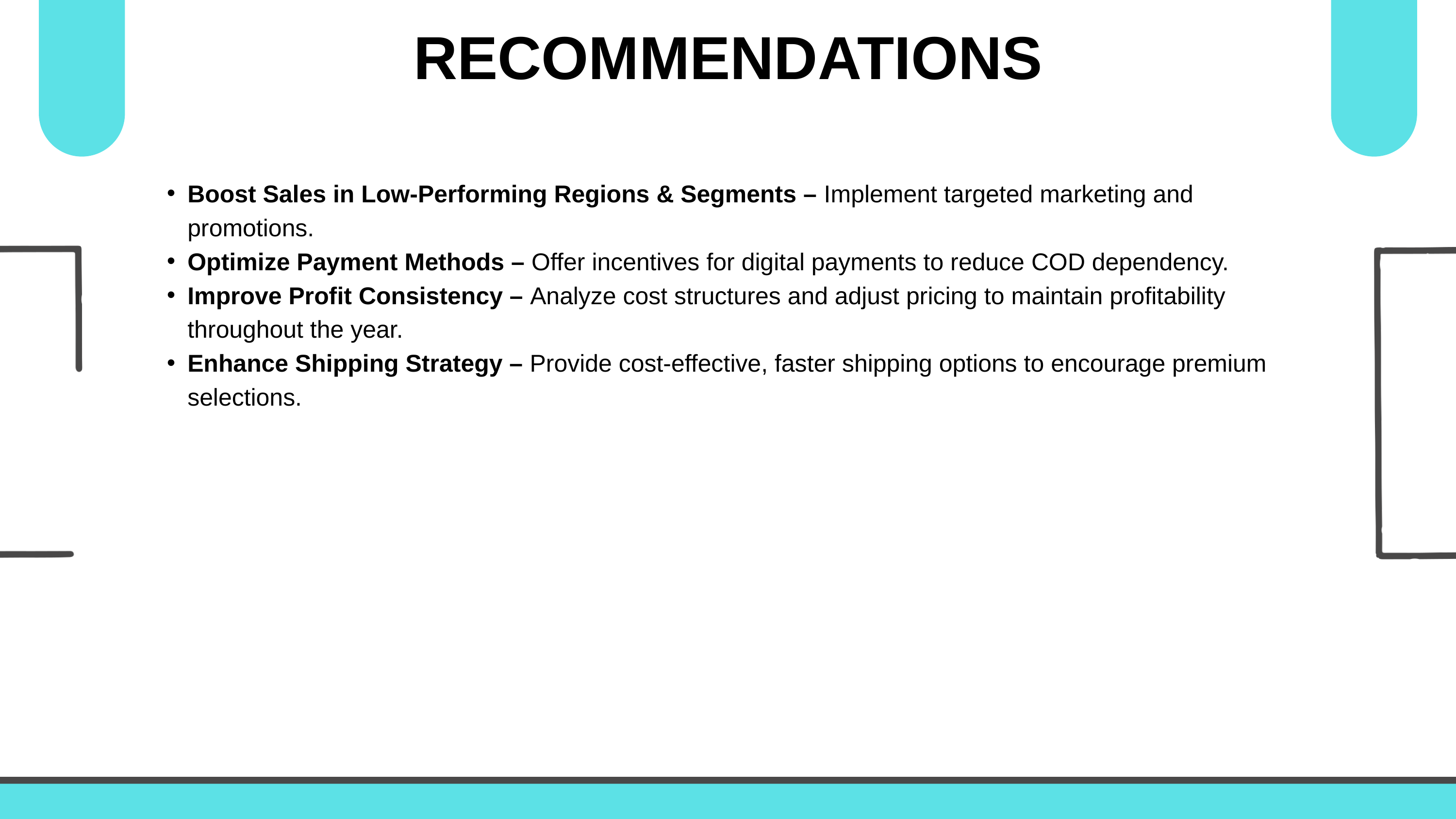

RECOMMENDATIONS
Boost Sales in Low-Performing Regions & Segments – Implement targeted marketing and promotions.
Optimize Payment Methods – Offer incentives for digital payments to reduce COD dependency.
Improve Profit Consistency – Analyze cost structures and adjust pricing to maintain profitability throughout the year.
Enhance Shipping Strategy – Provide cost-effective, faster shipping options to encourage premium selections.